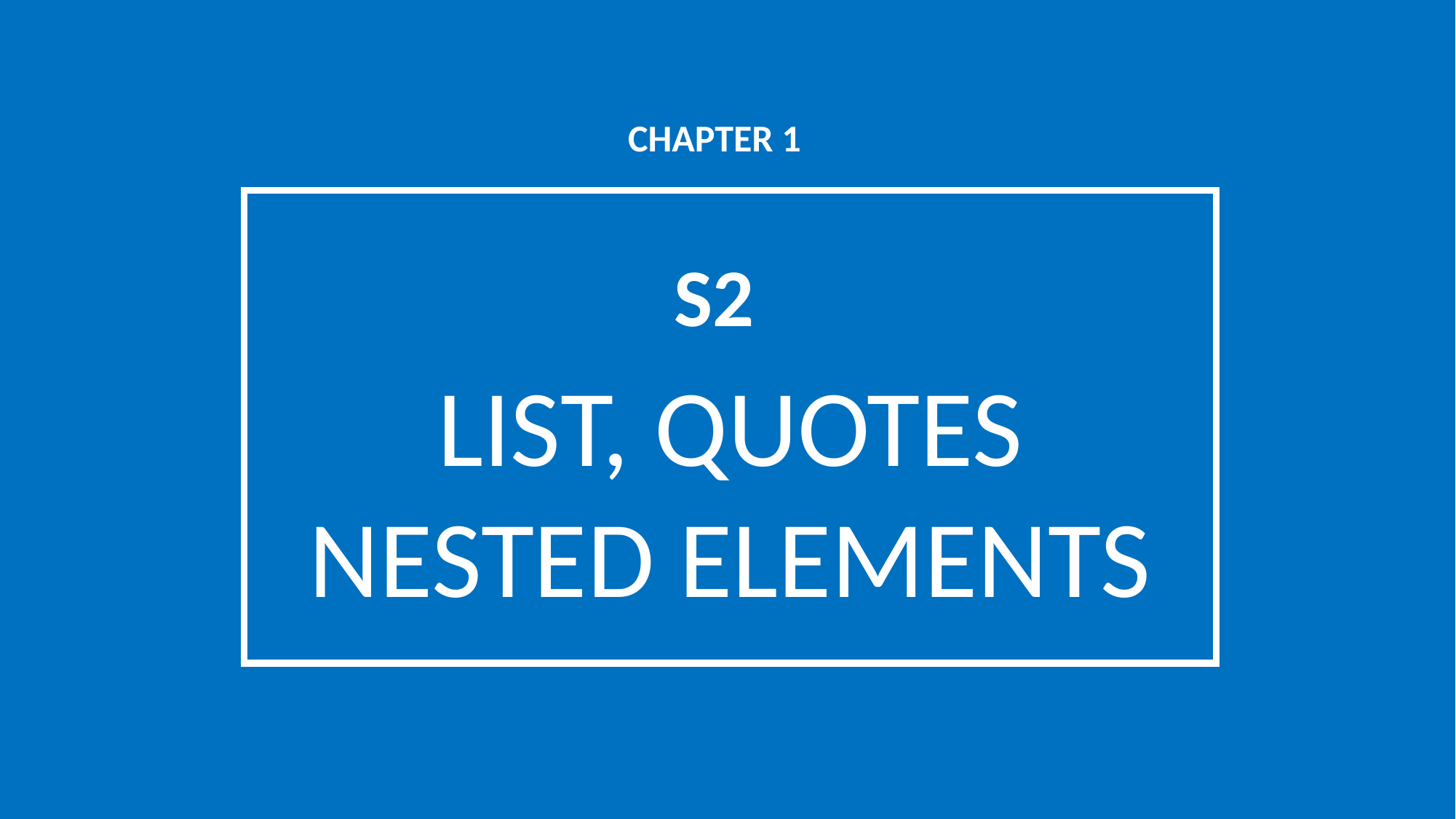

CHAPTER 1

S2
LIST, QUOTES
NESTED ELEMENTS